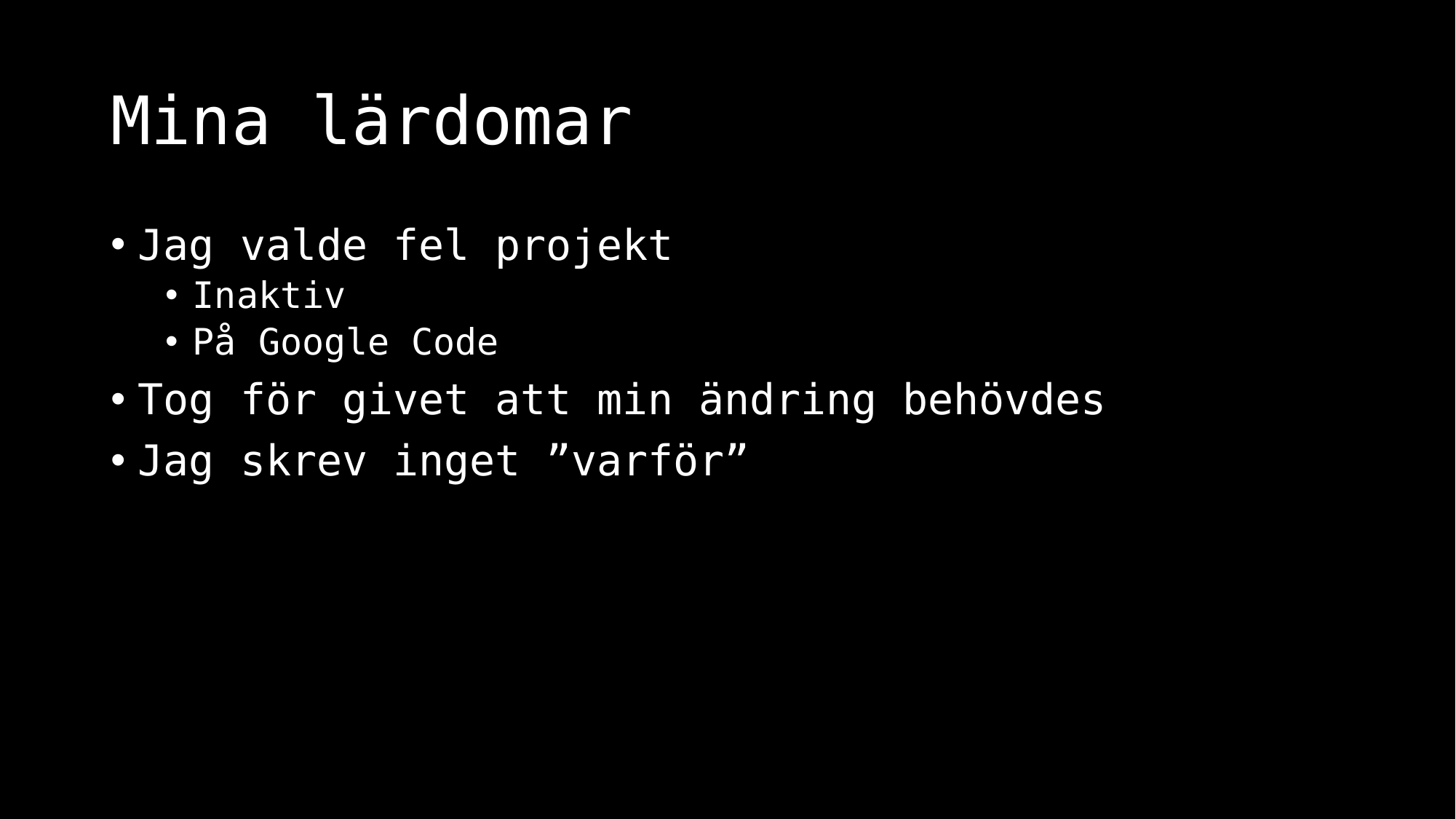

# Mina lärdomar
Jag valde fel projekt
Inaktiv
På Google Code
Tog för givet att min ändring behövdes
Jag skrev inget ”varför”